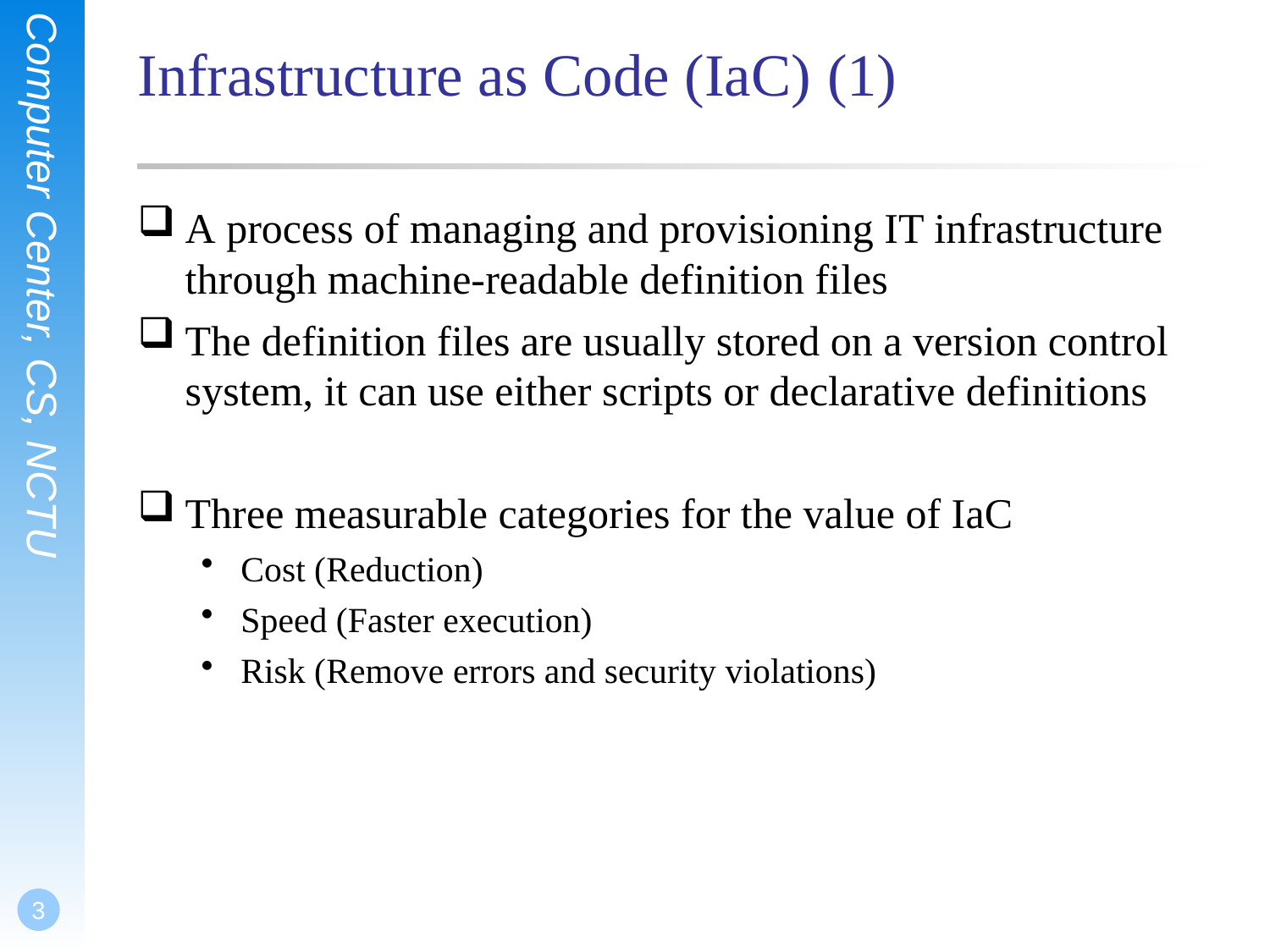

# Infrastructure as Code (IaC) (1)
A process of managing and provisioning IT infrastructure through machine-readable definition files
The definition files are usually stored on a version control system, it can use either scripts or declarative definitions

Three measurable categories for the value of IaC
Cost (Reduction)
Speed (Faster execution)
Risk (Remove errors and security violations)